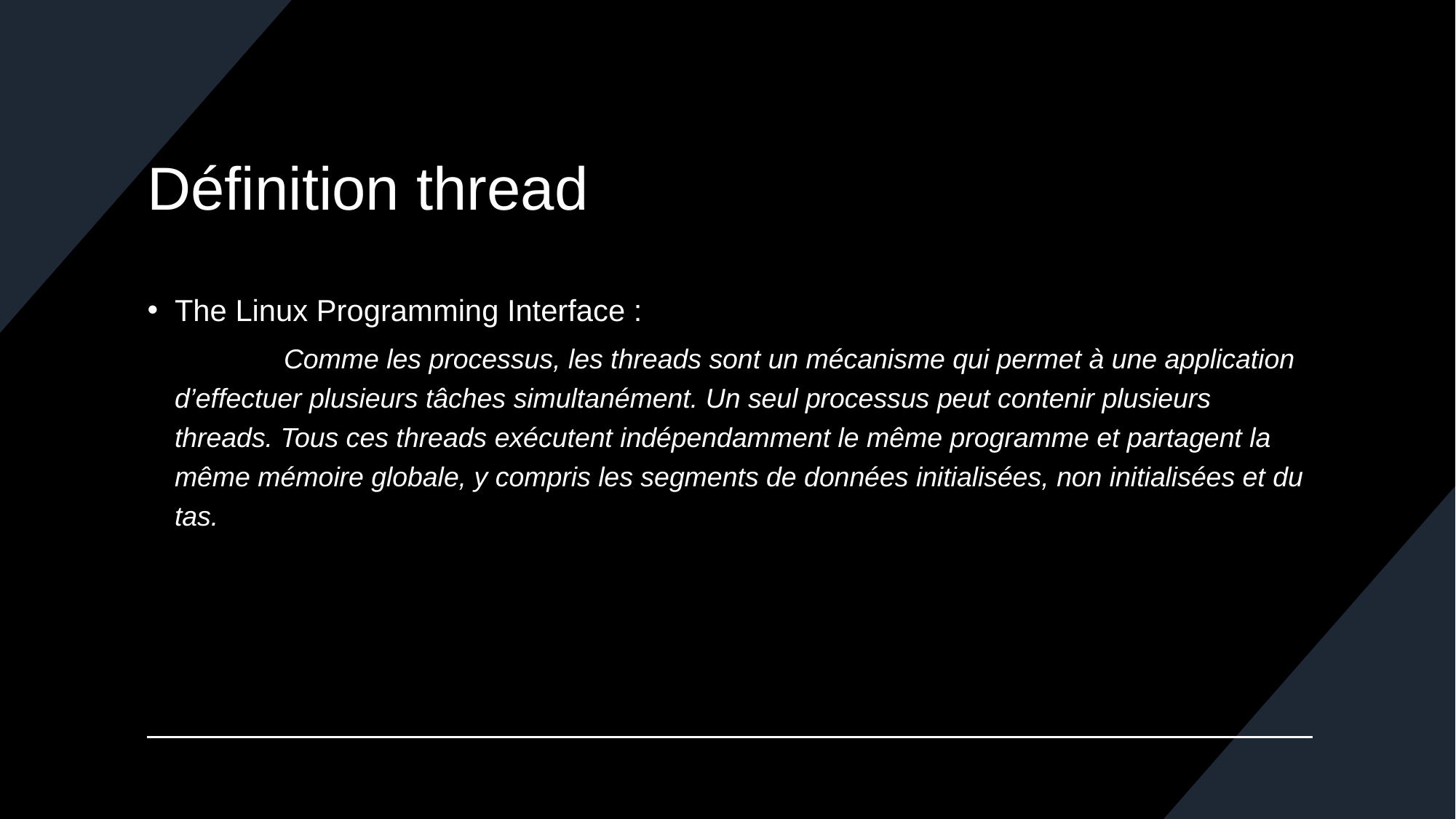

# Définition thread
The Linux Programming Interface :
	Comme les processus, les threads sont un mécanisme qui permet à une application d’effectuer plusieurs tâches simultanément. Un seul processus peut contenir plusieurs threads. Tous ces threads exécutent indépendamment le même programme et partagent la même mémoire globale, y compris les segments de données initialisées, non initialisées et du tas.